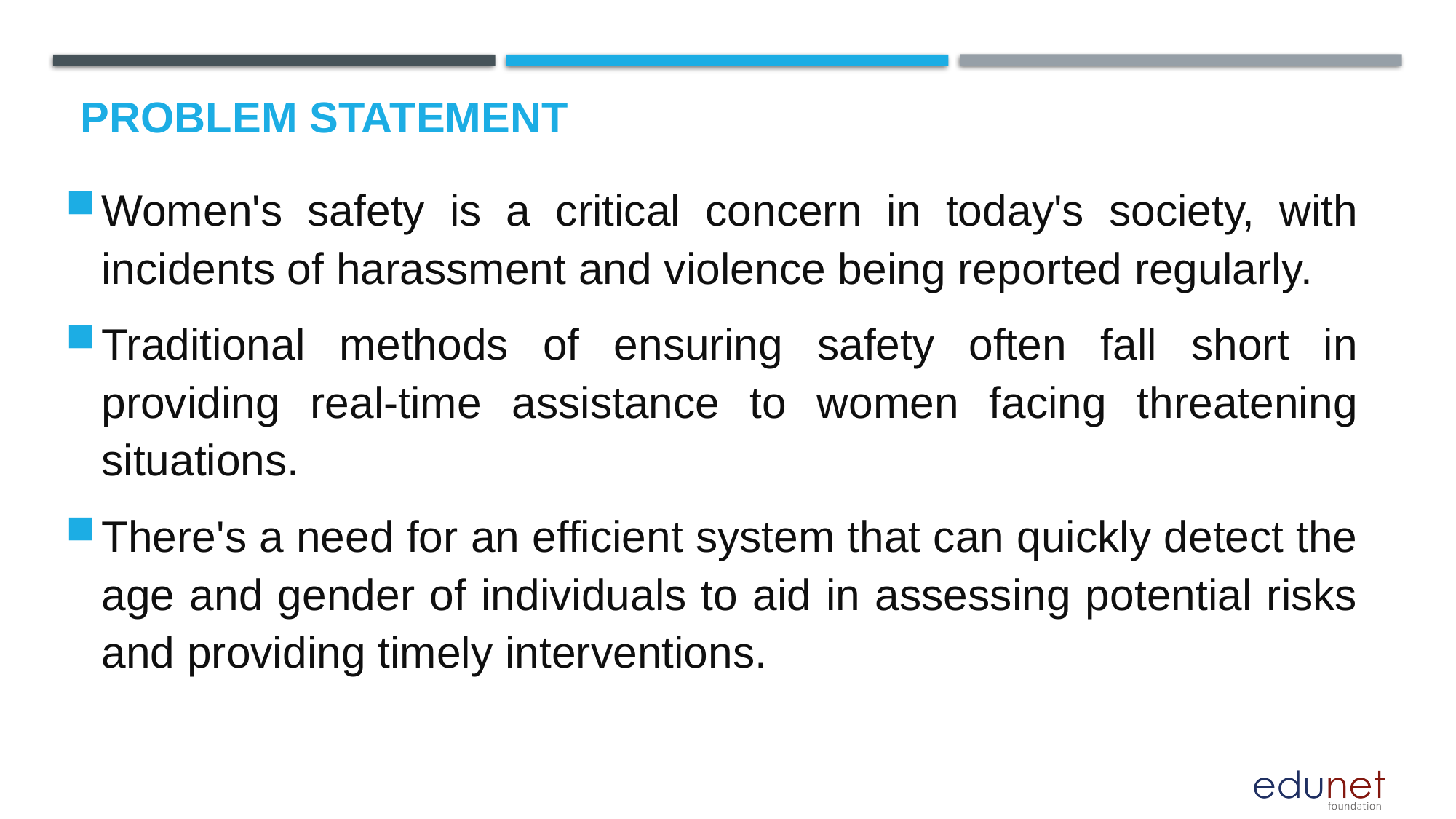

# Problem Statement
Women's safety is a critical concern in today's society, with incidents of harassment and violence being reported regularly.
Traditional methods of ensuring safety often fall short in providing real-time assistance to women facing threatening situations.
There's a need for an efficient system that can quickly detect the age and gender of individuals to aid in assessing potential risks and providing timely interventions.